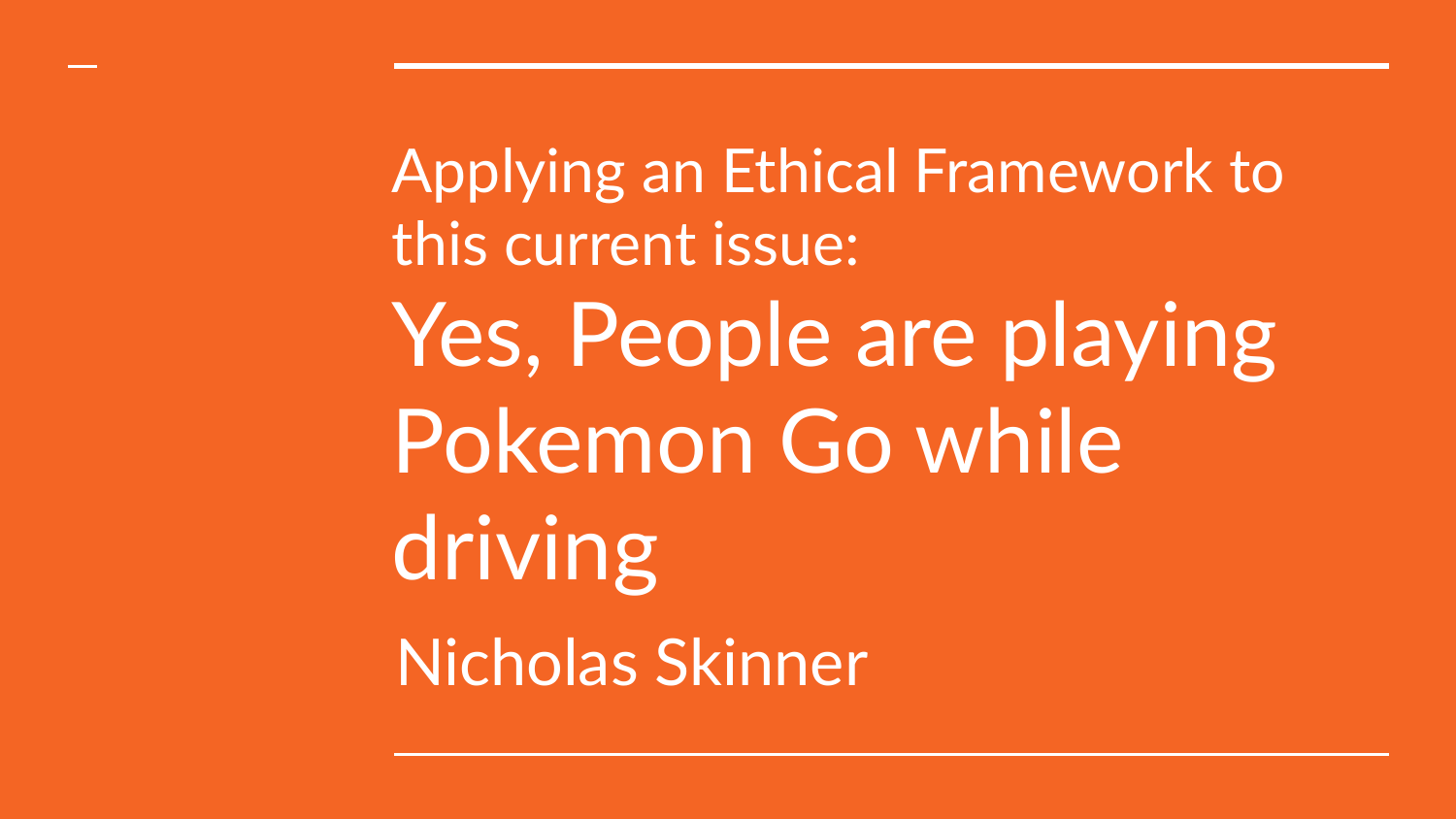

# Applying an Ethical Framework to this current issue: Yes, People are playing Pokemon Go while driving
Nicholas Skinner